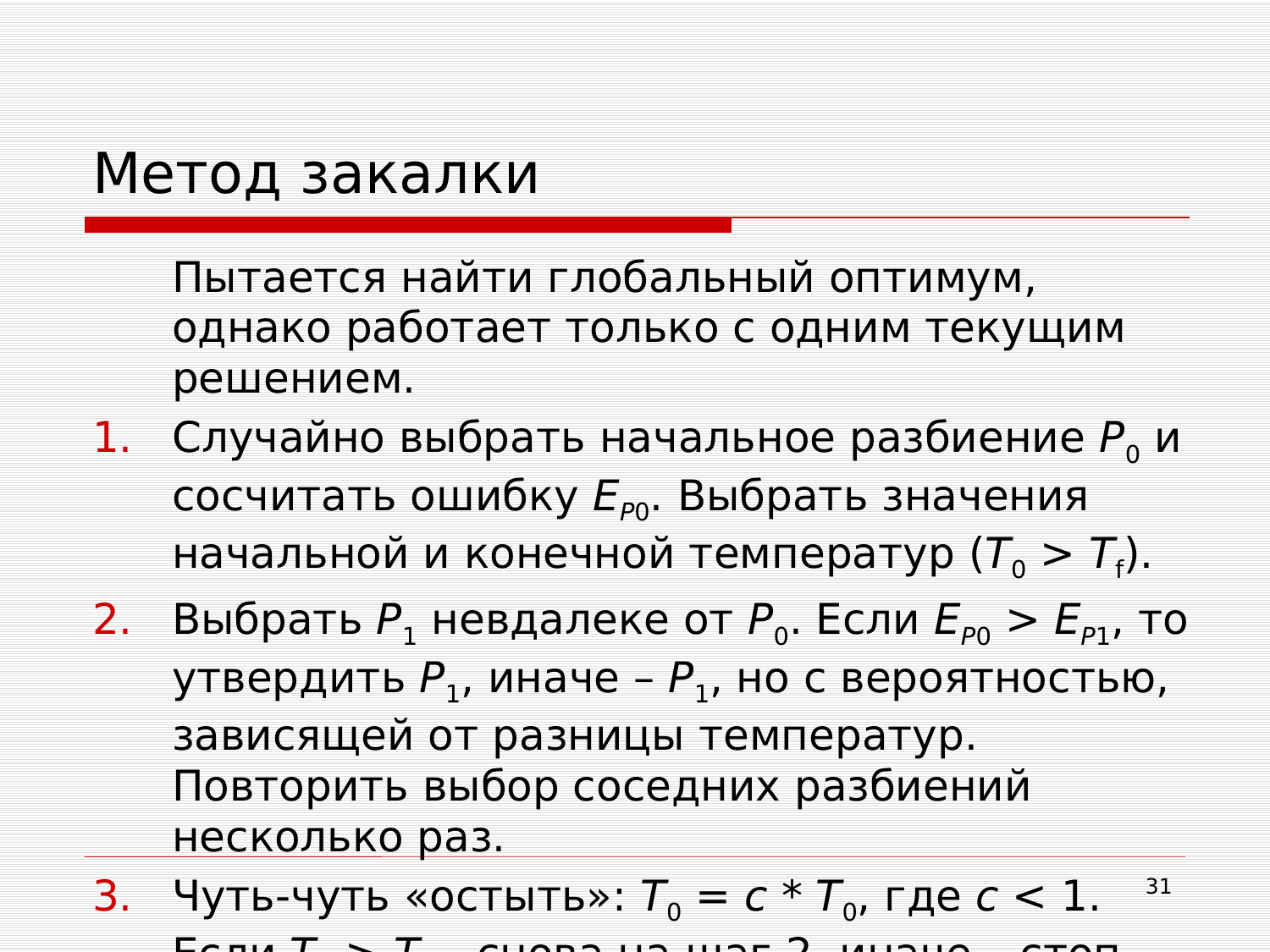

# Метод закалки
	Пытается найти глобальный оптимум, однако работает только с одним текущим решением.
Случайно выбрать начальное разбиение P0 и сосчитать ошибку EP0. Выбрать значения начальной и конечной температур (T0 > Tf).
Выбрать P1 невдалеке от P0. Если EP0 > EP1, то утвердить P1, иначе – P1, но с вероятностью, зависящей от разницы температур. Повторить выбор соседних разбиений несколько раз.
Чуть-чуть «остыть»: T0 = c * T0, где c < 1. Если T0 > Tf – снова на шаг 2, иначе – стоп.
31